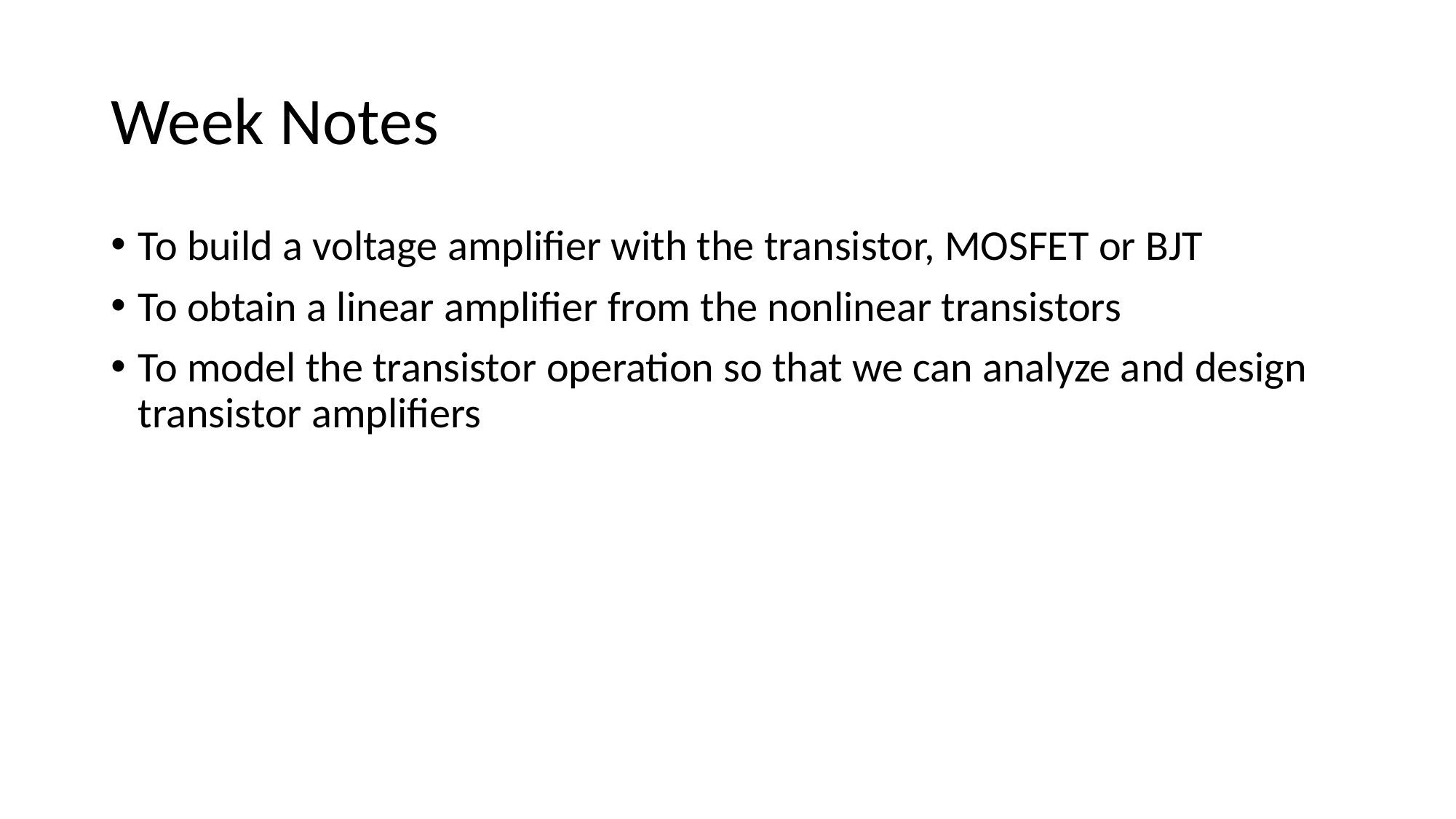

# Week Notes
To build a voltage amplifier with the transistor, MOSFET or BJT
To obtain a linear amplifier from the nonlinear transistors
To model the transistor operation so that we can analyze and design transistor amplifiers